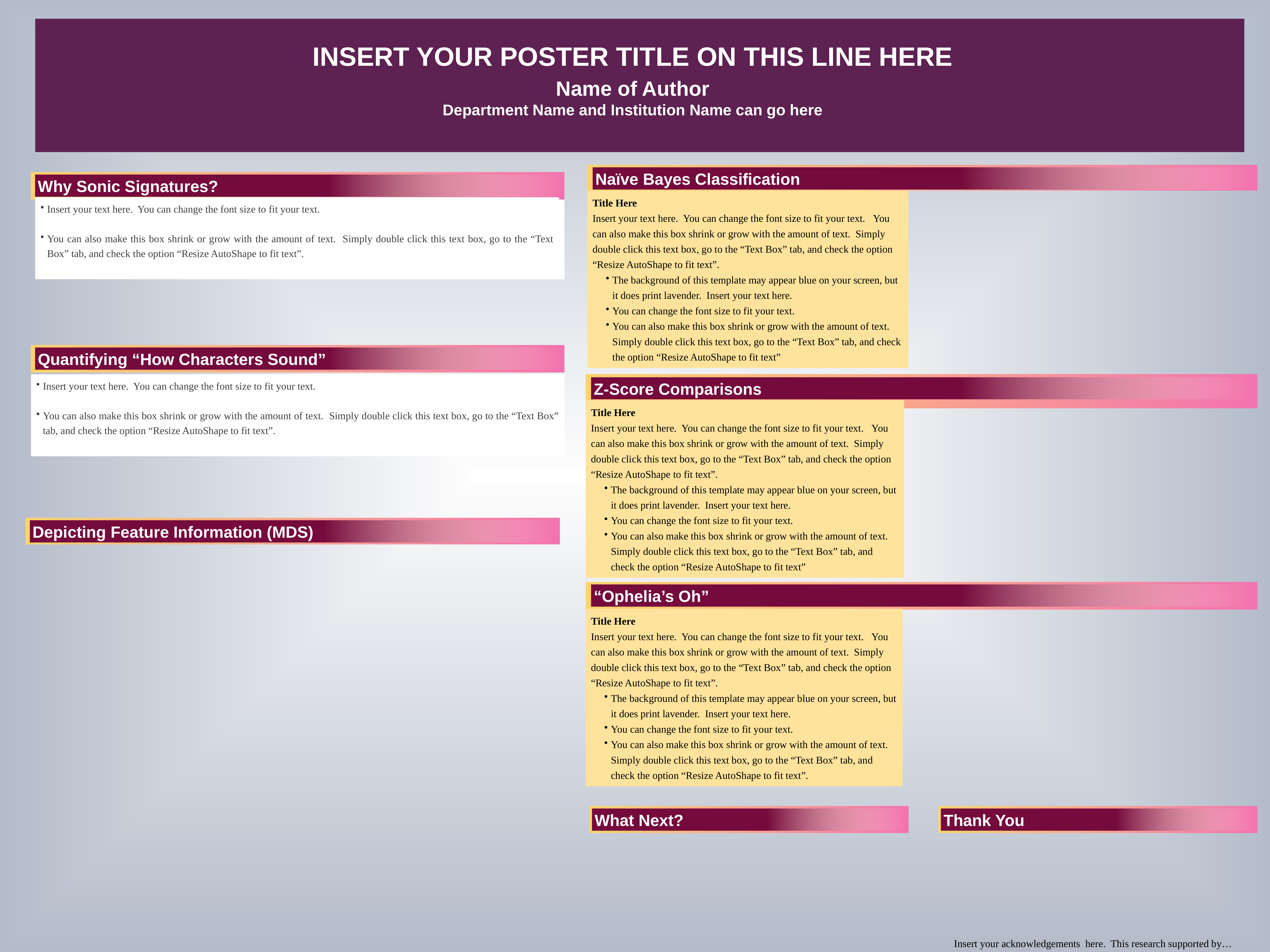

INSERT YOUR POSTER TITLE ON THIS LINE HERE
Name of Author
Department Name and Institution Name can go here

Naïve Bayes Classification

Why Sonic Signatures?
Title Here
Insert your text here.  You can change the font size to fit your text.   You can also make this box shrink or grow with the amount of text.  Simply double click this text box, go to the “Text Box” tab, and check the option “Resize AutoShape to fit text”.
The background of this template may appear blue on your screen, but it does print lavender.  Insert your text here.
You can change the font size to fit your text.
You can also make this box shrink or grow with the amount of text.  Simply double click this text box, go to the “Text Box” tab, and check the option “Resize AutoShape to fit text”
Insert your text here.  You can change the font size to fit your text.

You can also make this box shrink or grow with the amount of text.  Simply double click this text box, go to the “Text Box” tab, and check the option “Resize AutoShape to fit text”.

Insert your text here.  You can change the font size to fit your text.

You can also make this box shrink or grow with the amount of text.  Simply double click this text box, go to the “Text Box” tab, and check the option “Resize AutoShape to fit text”.

Quantifying “How Characters Sound”

Z-Score Comparisons
Insert your text here.  You can change the font size to fit your text.

You can also make this box shrink or grow with the amount of text.  Simply double click this text box, go to the “Text Box” tab, and check the option “Resize AutoShape to fit text”.

Title Here
Insert your text here.  You can change the font size to fit your text.   You can also make this box shrink or grow with the amount of text.  Simply double click this text box, go to the “Text Box” tab, and check the option “Resize AutoShape to fit text”.
The background of this template may appear blue on your screen, but it does print lavender.  Insert your text here.
You can change the font size to fit your text.
You can also make this box shrink or grow with the amount of text.  Simply double click this text box, go to the “Text Box” tab, and check the option “Resize AutoShape to fit text”

Depicting Feature Information (MDS)

“Ophelia’s Oh”
Title Here
Insert your text here.  You can change the font size to fit your text.   You can also make this box shrink or grow with the amount of text.  Simply double click this text box, go to the “Text Box” tab, and check the option “Resize AutoShape to fit text”.
The background of this template may appear blue on your screen, but it does print lavender.  Insert your text here.
You can change the font size to fit your text.
You can also make this box shrink or grow with the amount of text.  Simply double click this text box, go to the “Text Box” tab, and check the option “Resize AutoShape to fit text”.

Thank You

What Next?
Insert your acknowledgements  here.  This research supported by…